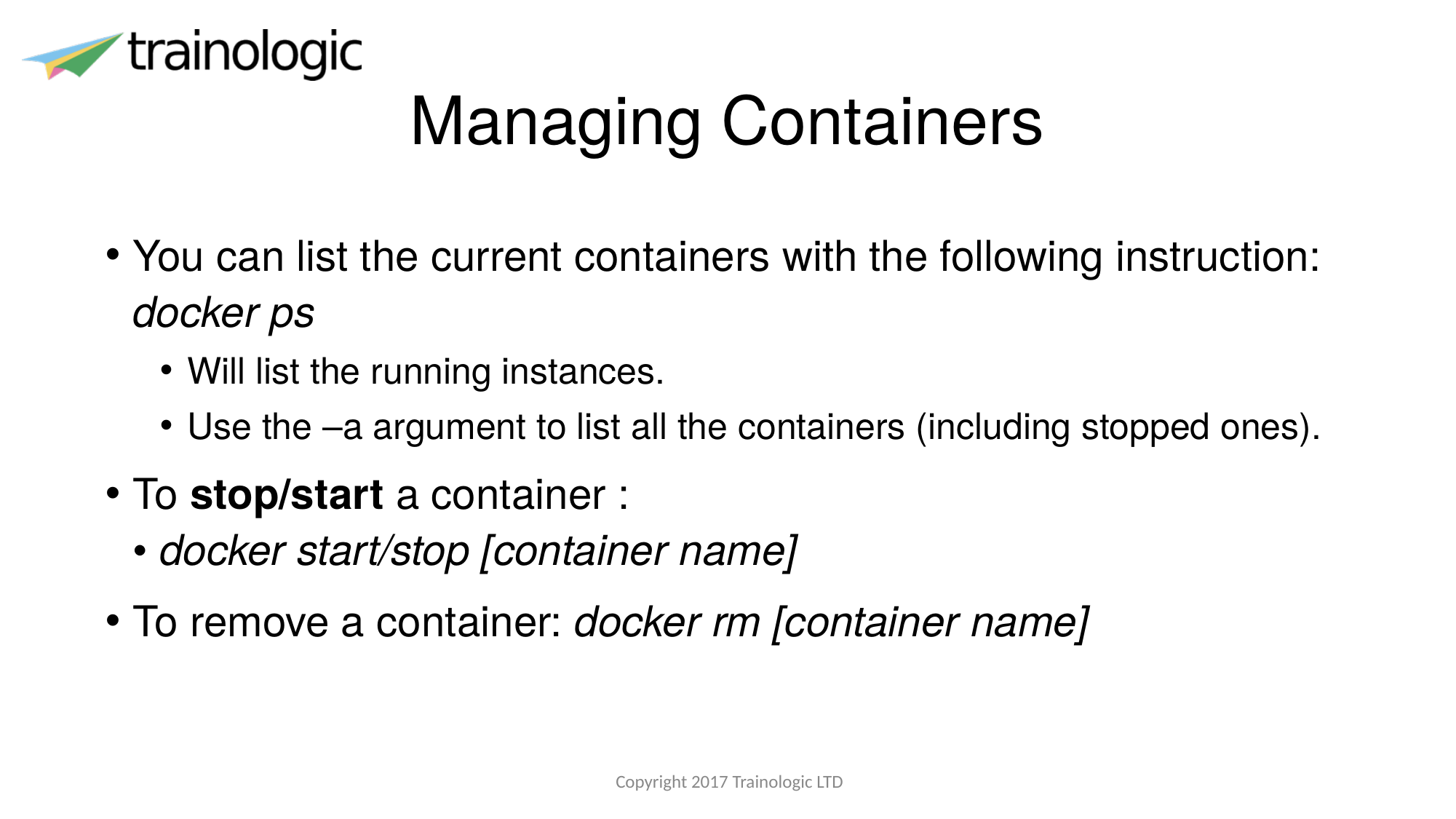

# Managing Containers
You can list the current containers with the following instruction: docker ps
Will list the running instances.
Use the –a argument to list all the containers (including stopped ones).
To stop/start a container :
• docker start/stop [container name]
To remove a container: docker rm [container name]
 Copyright 2017 Trainologic LTD